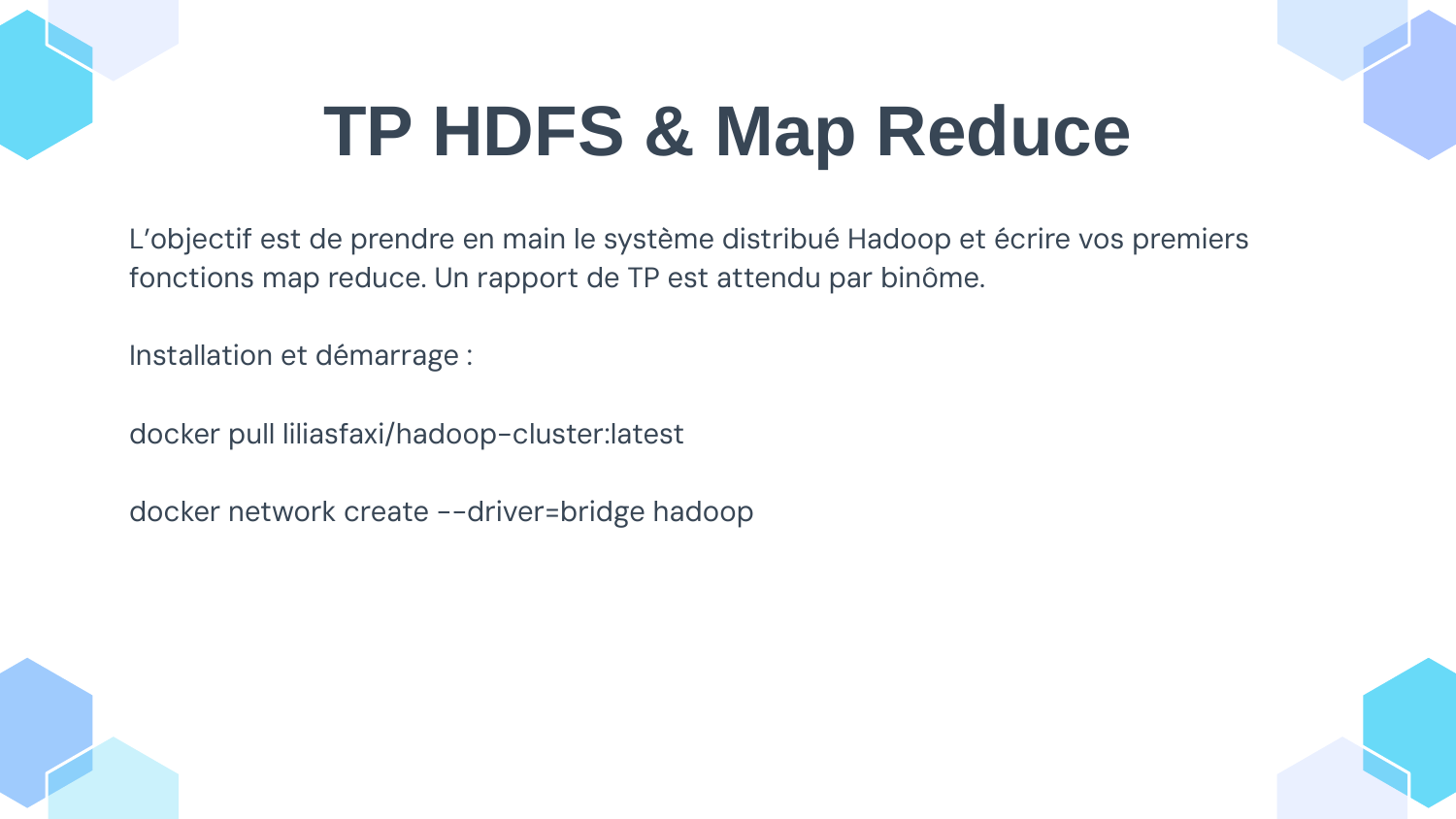

# TP HDFS & Map Reduce
L’objectif est de prendre en main le système distribué Hadoop et écrire vos premiers fonctions map reduce. Un rapport de TP est attendu par binôme.

Installation et démarrage :

docker pull liliasfaxi/hadoop-cluster:latest

docker network create --driver=bridge hadoop